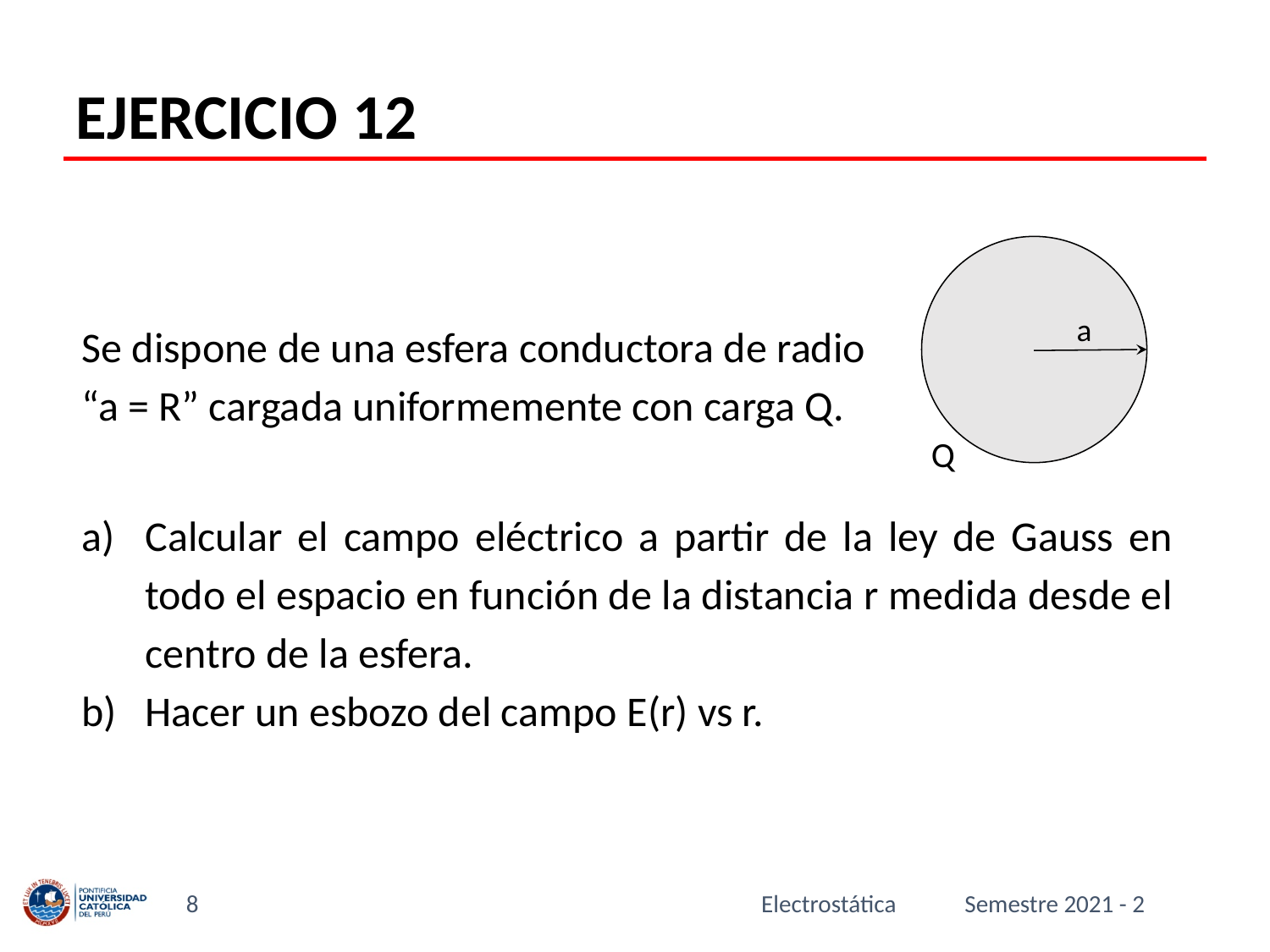

# EJERCICIO 12

a
Q
Se dispone de una esfera conductora de radio “a = R” cargada uniformemente con carga Q.
Calcular el campo eléctrico a partir de la ley de Gauss en todo el espacio en función de la distancia r medida desde el centro de la esfera.
Hacer un esbozo del campo E(r) vs r.

8
Electrostática
Semestre 2021 - 2